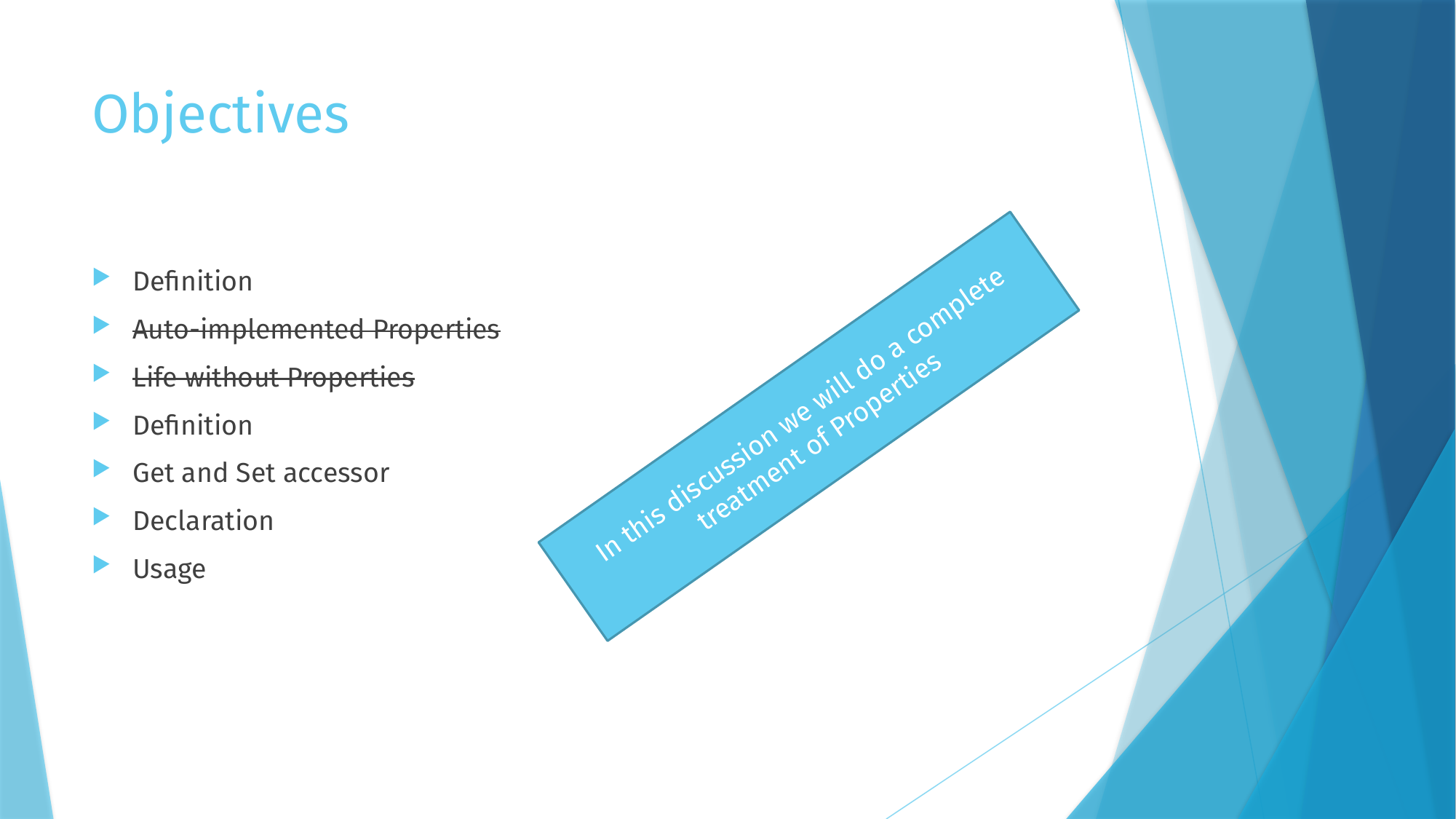

# Objectives
Definition
Auto-implemented Properties
Life without Properties
Definition
Get and Set accessor
Declaration
Usage
In this discussion we will do a complete treatment of Properties